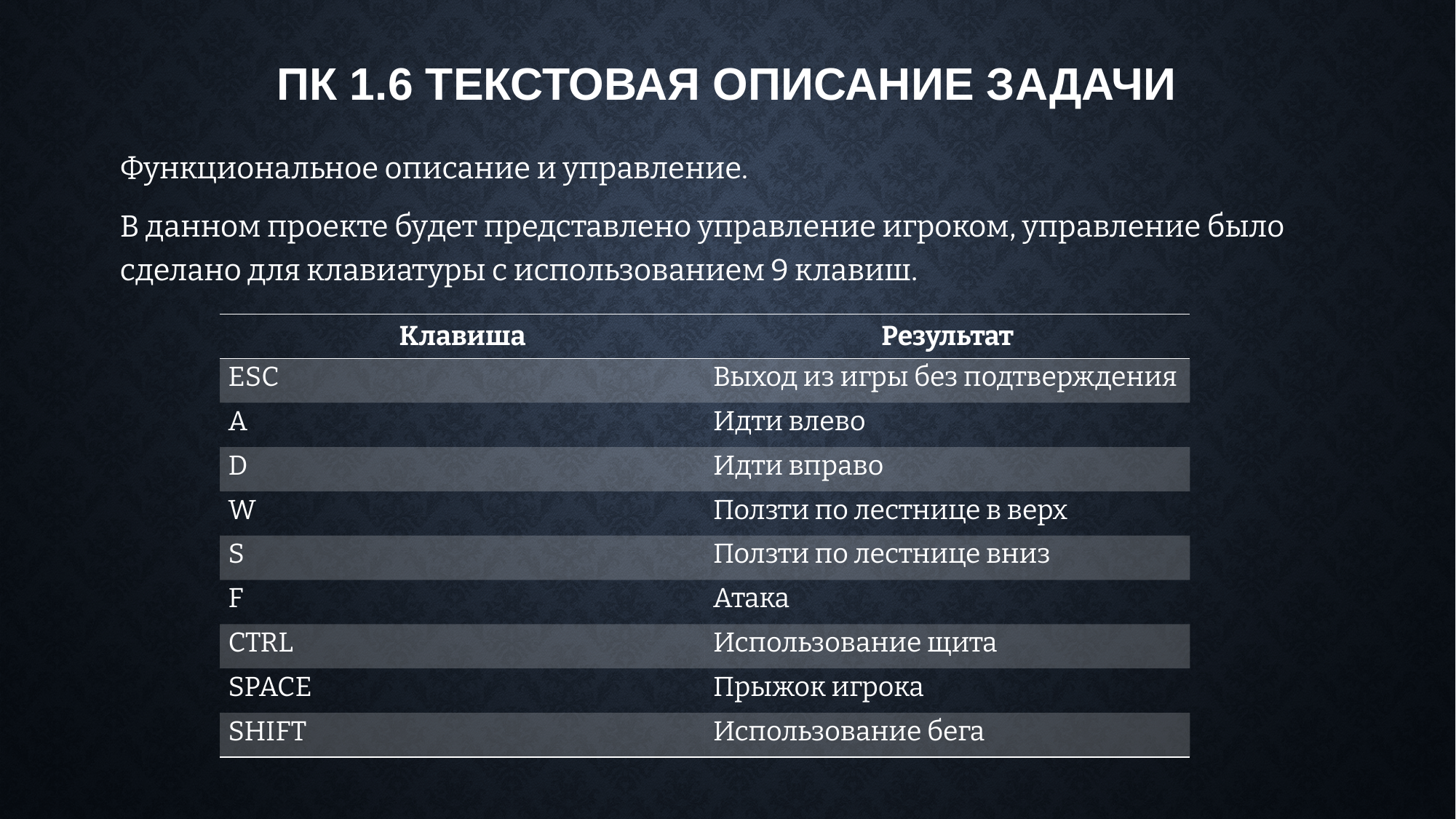

# ПК 1.6 Текстовая описание задачи
Функциональное описание и управление.
В данном проекте будет представлено управление игроком, управление было сделано для клавиатуры с использованием 9 клавиш.

| Клавиша | Результат |
| --- | --- |
| ESC | Выход из игры без подтверждения |
| A | Идти влево |
| D | Идти вправо |
| W | Ползти по лестнице в верх |
| S | Ползти по лестнице вниз |
| F | Атака |
| CTRL | Использование щита |
| SPACE | Прыжок игрока |
| SHIFT | Использование бега |